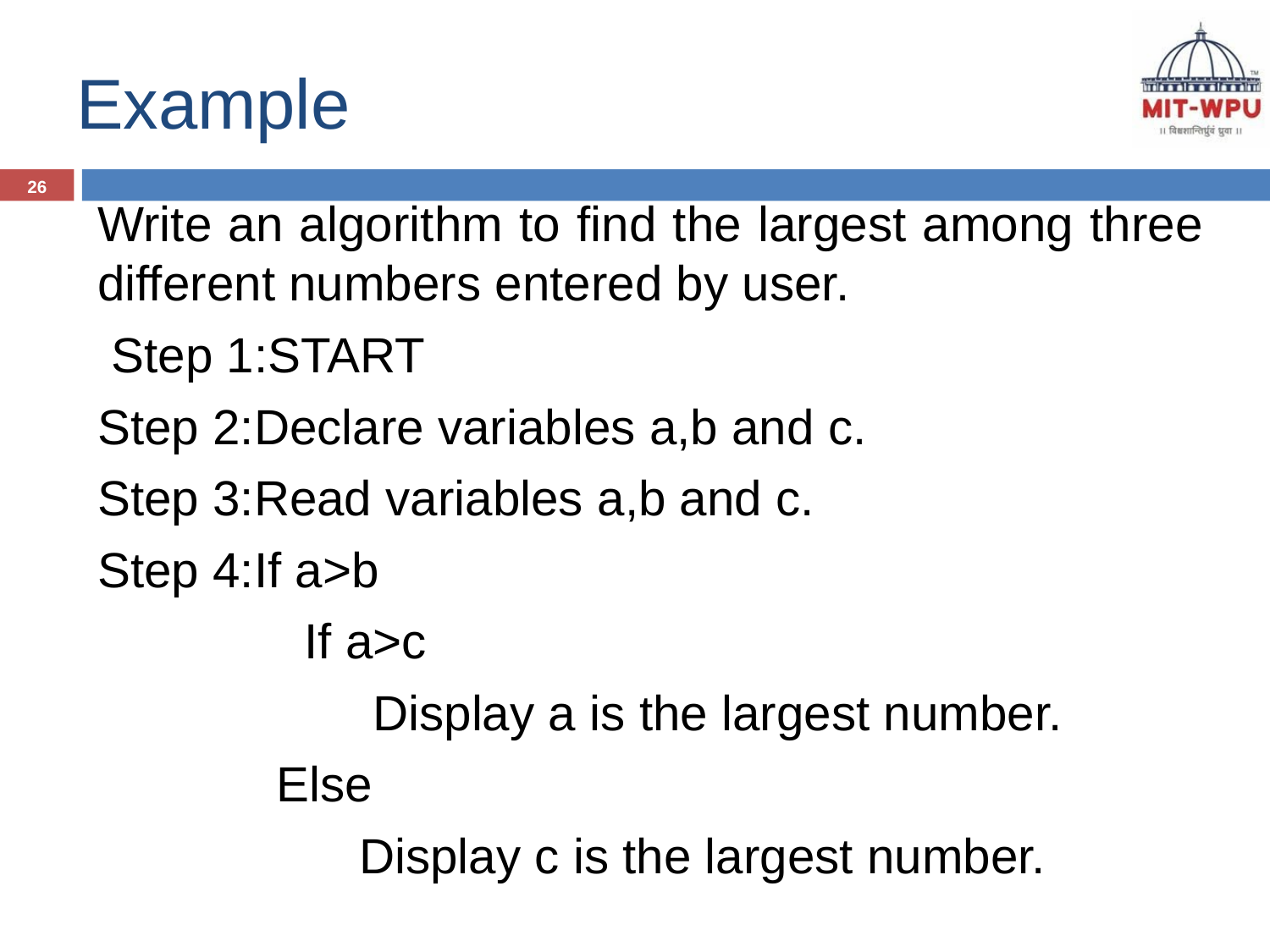

# Example
26
Write an algorithm to find the largest among three different numbers entered by user.
 Step 1:START
Step 2:Declare variables a,b and c.
Step 3:Read variables a,b and c.
Step 4:If a>b
               If a>c
                    Display a is the largest number.
             Else
                   Display c is the largest number.